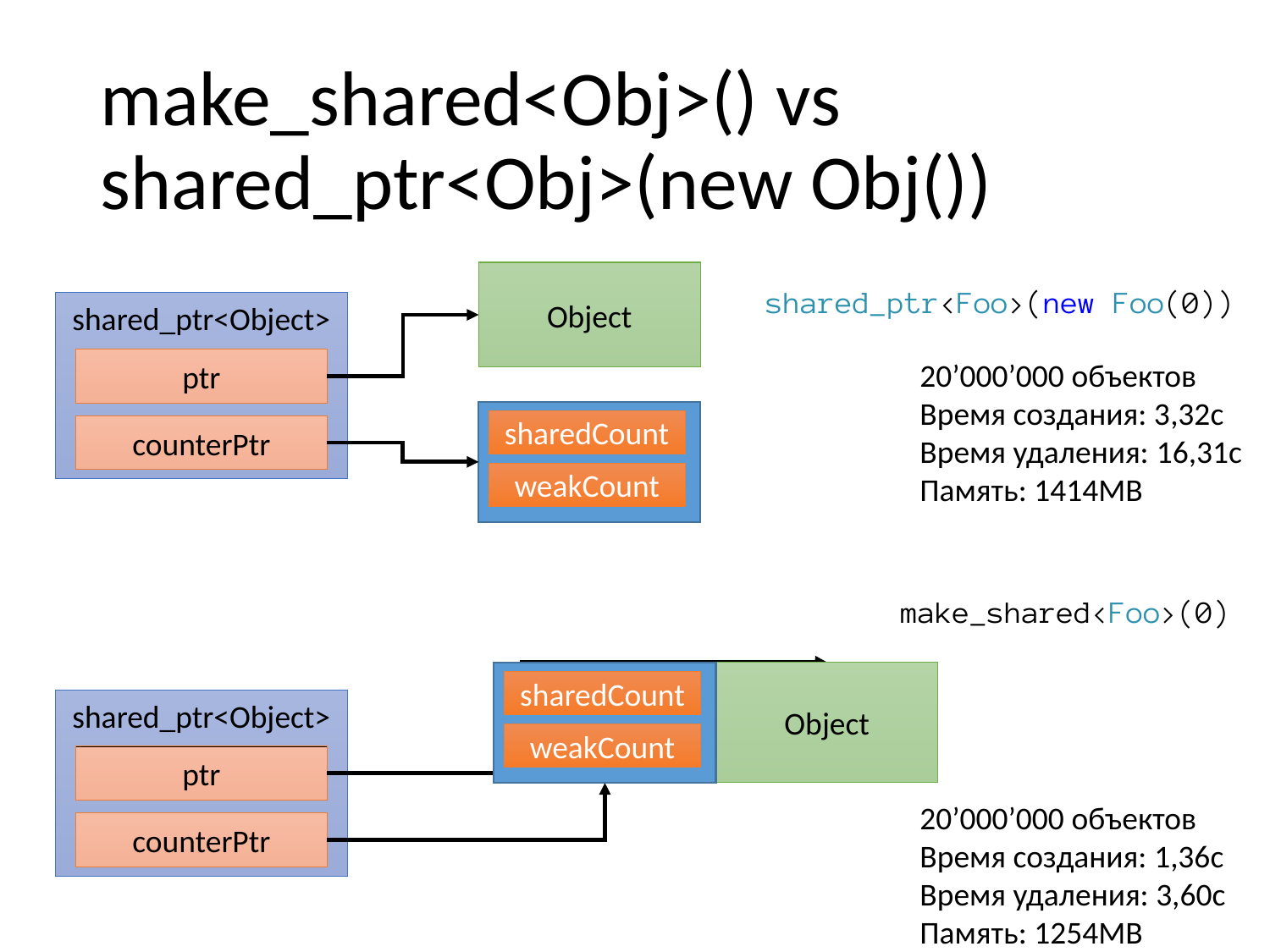

# make_shared<Obj>() vs shared_ptr<Obj>(new Obj())
Object
shared_ptr<Object>
ptr
counterPtr

sharedCount
weakCount
shared_ptr<Foo>(new Foo(0))
20’000’000 объектов
Время создания: 3,32с
Время удаления: 16,31с
Память: 1414MB
make_shared<Foo>(0)
Object

sharedCount
weakCount
shared_ptr<Object>
ptr
counterPtr
20’000’000 объектов
Время создания: 1,36с
Время удаления: 3,60с
Память: 1254MB